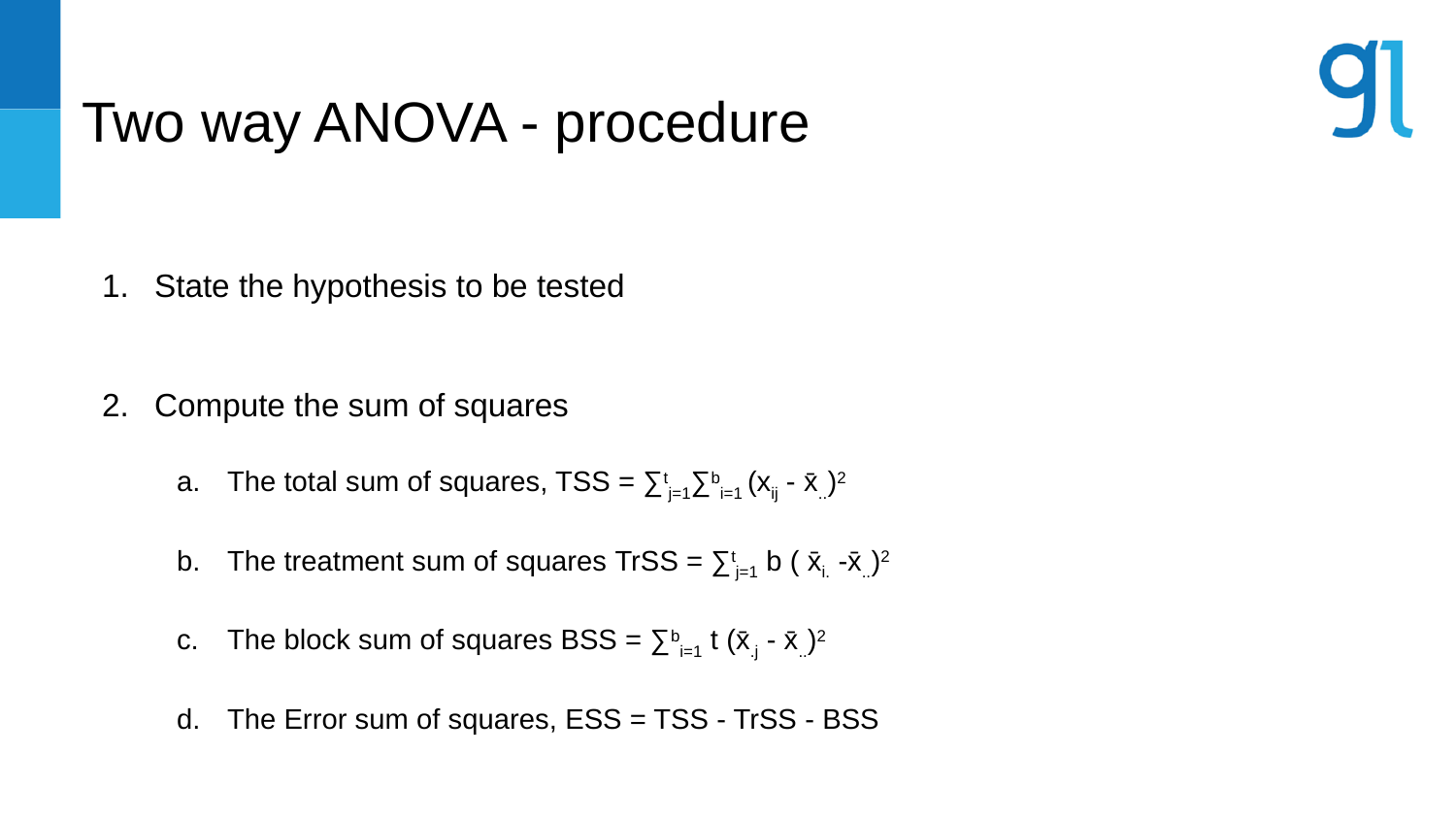

# Two way ANOVA - procedure
State the hypothesis to be tested
Compute the sum of squares
The total sum of squares, TSS = ∑tj=1∑bi=1 (xij - x̄..)2
The treatment sum of squares TrSS = ∑tj=1 b ( x̄i. -x̄..)2
The block sum of squares BSS = ∑bi=1 t (x̄.j - x̄..)2
The Error sum of squares, ESS = TSS - TrSS - BSS